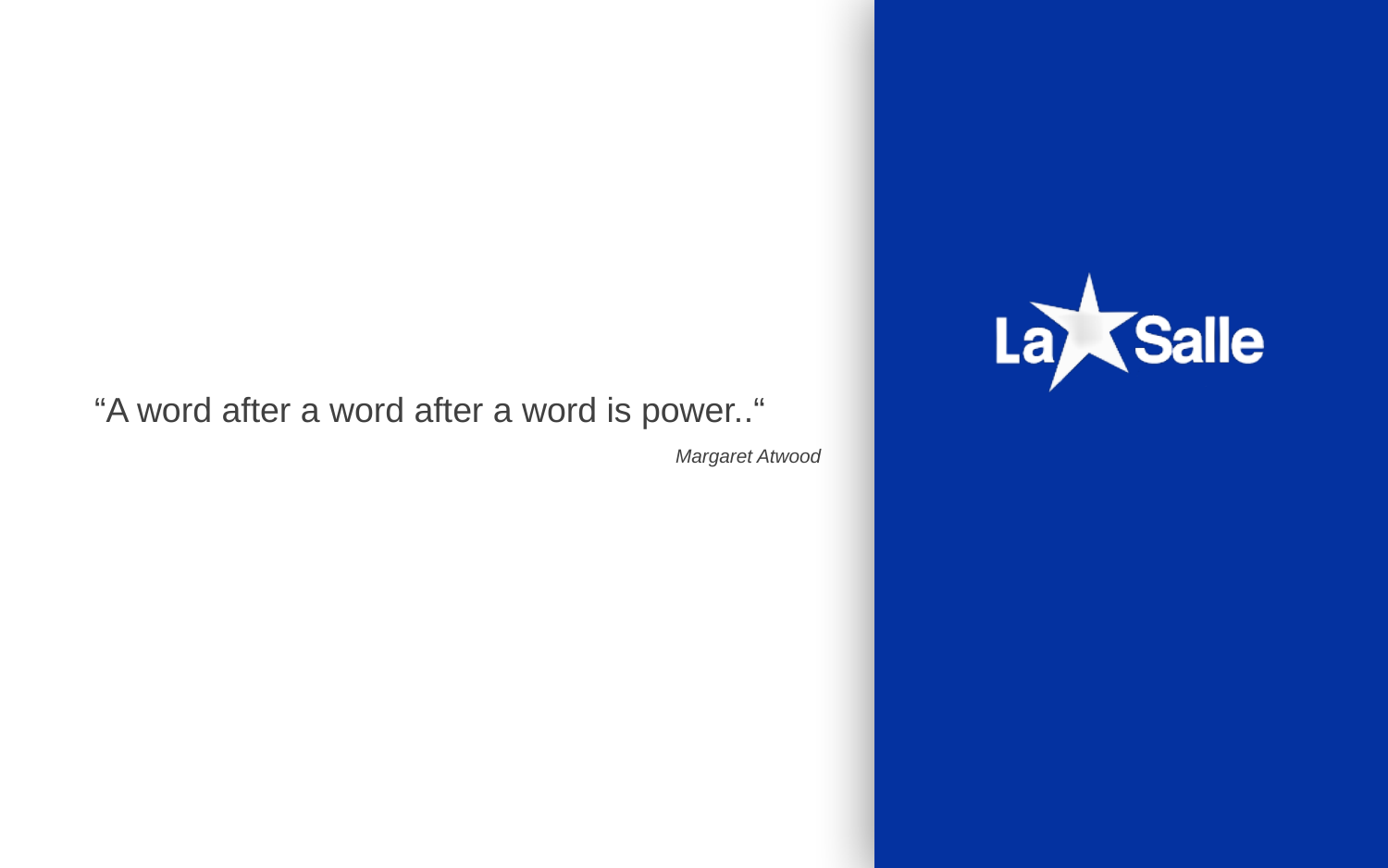

“A word after a word after a word is power..“
Margaret Atwood